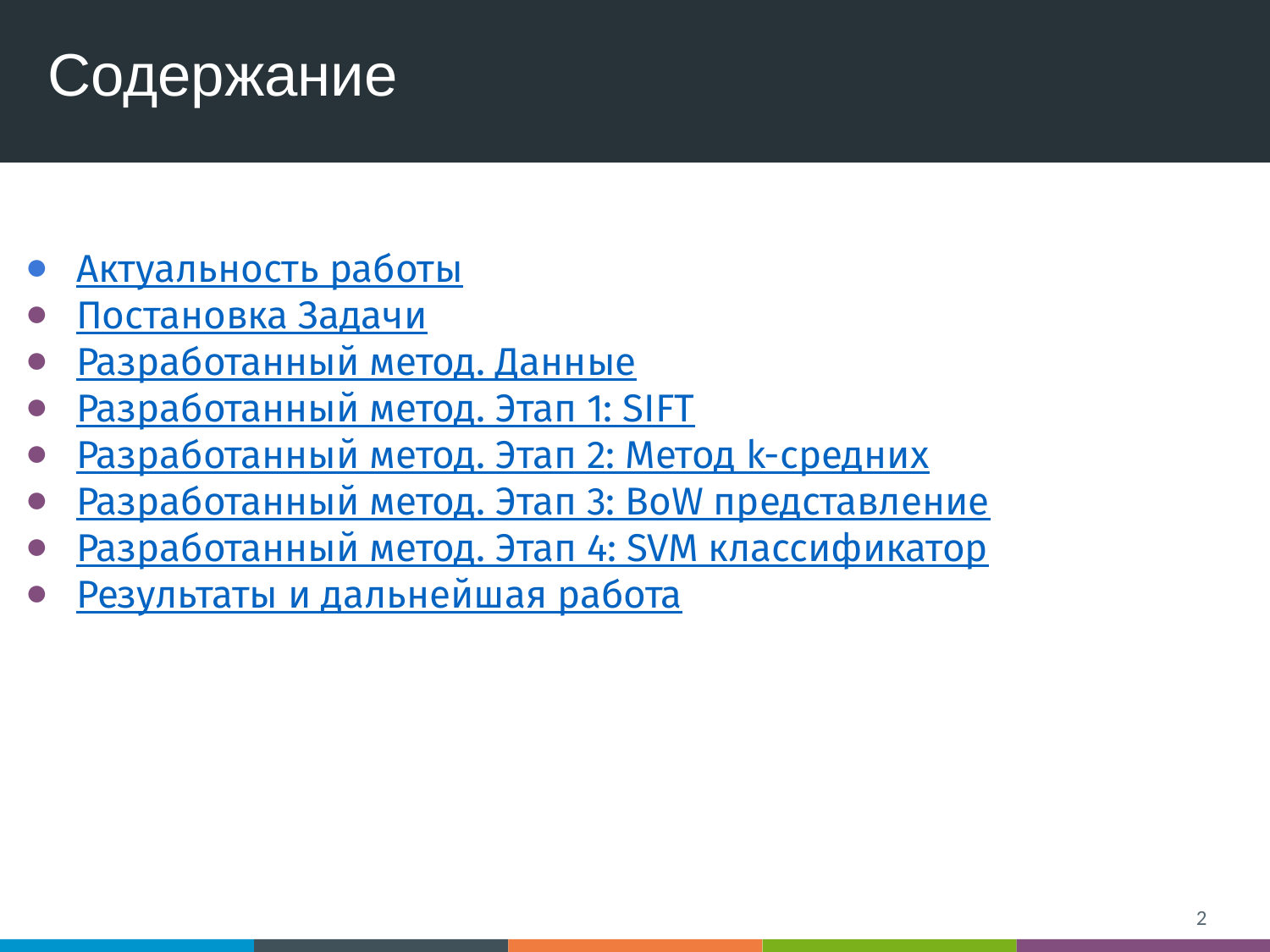

# Содержание
Актуальность работы
Постановка Задачи
Разработанный метод. Данные
Разработанный метод. Этап 1: SIFT
Разработанный метод. Этап 2: Метод k-средних
Разработанный метод. Этап 3: BoW представление
Разработанный метод. Этап 4: SVM классификатор
Результаты и дальнейшая работа
2